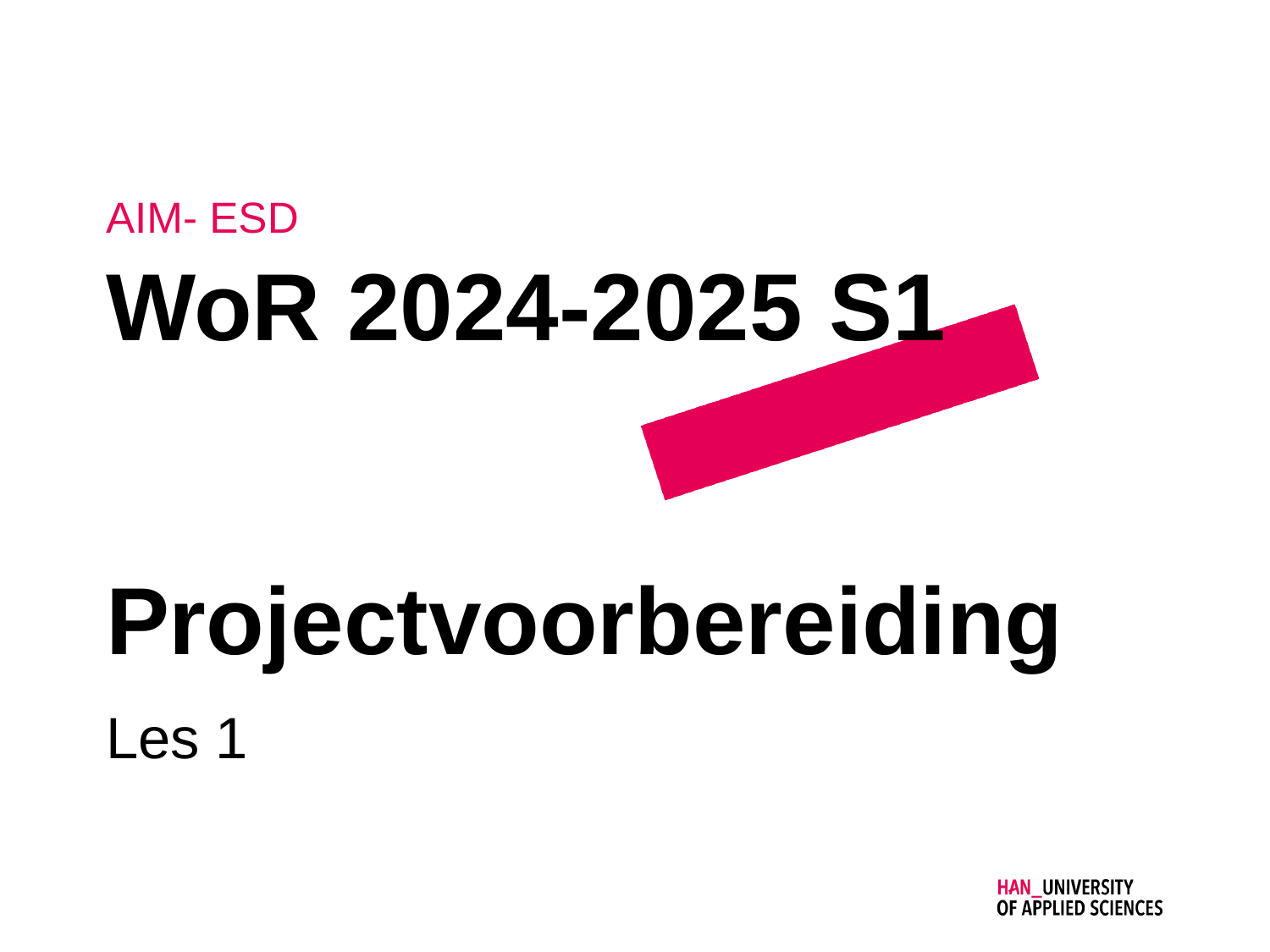

AIM- ESD
WoR 2024-2025 S1

Projectvoorbereiding
Les 1